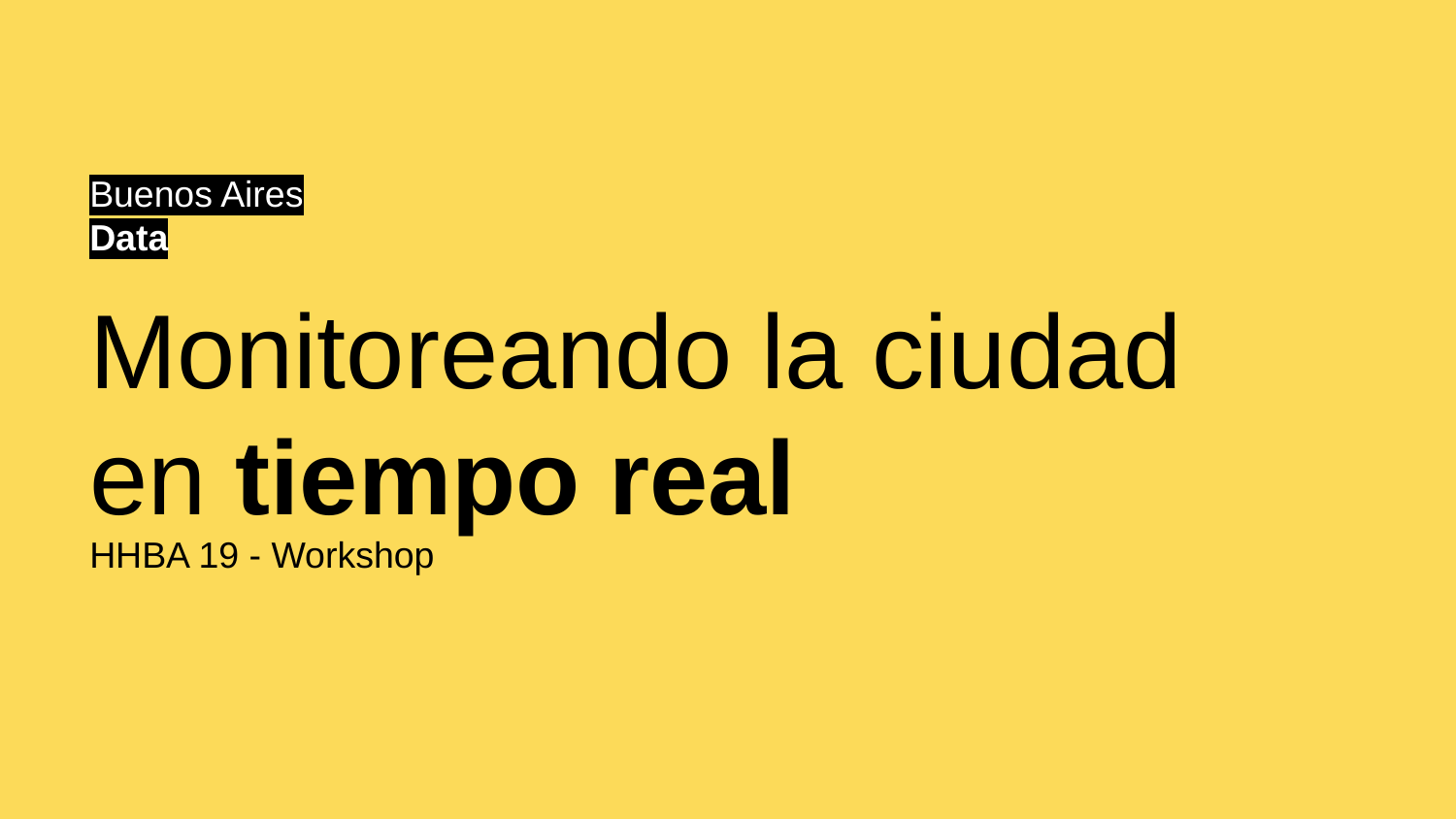

Buenos Aires Data
# Monitoreando la ciudad
en tiempo real
HHBA 19 - Workshop